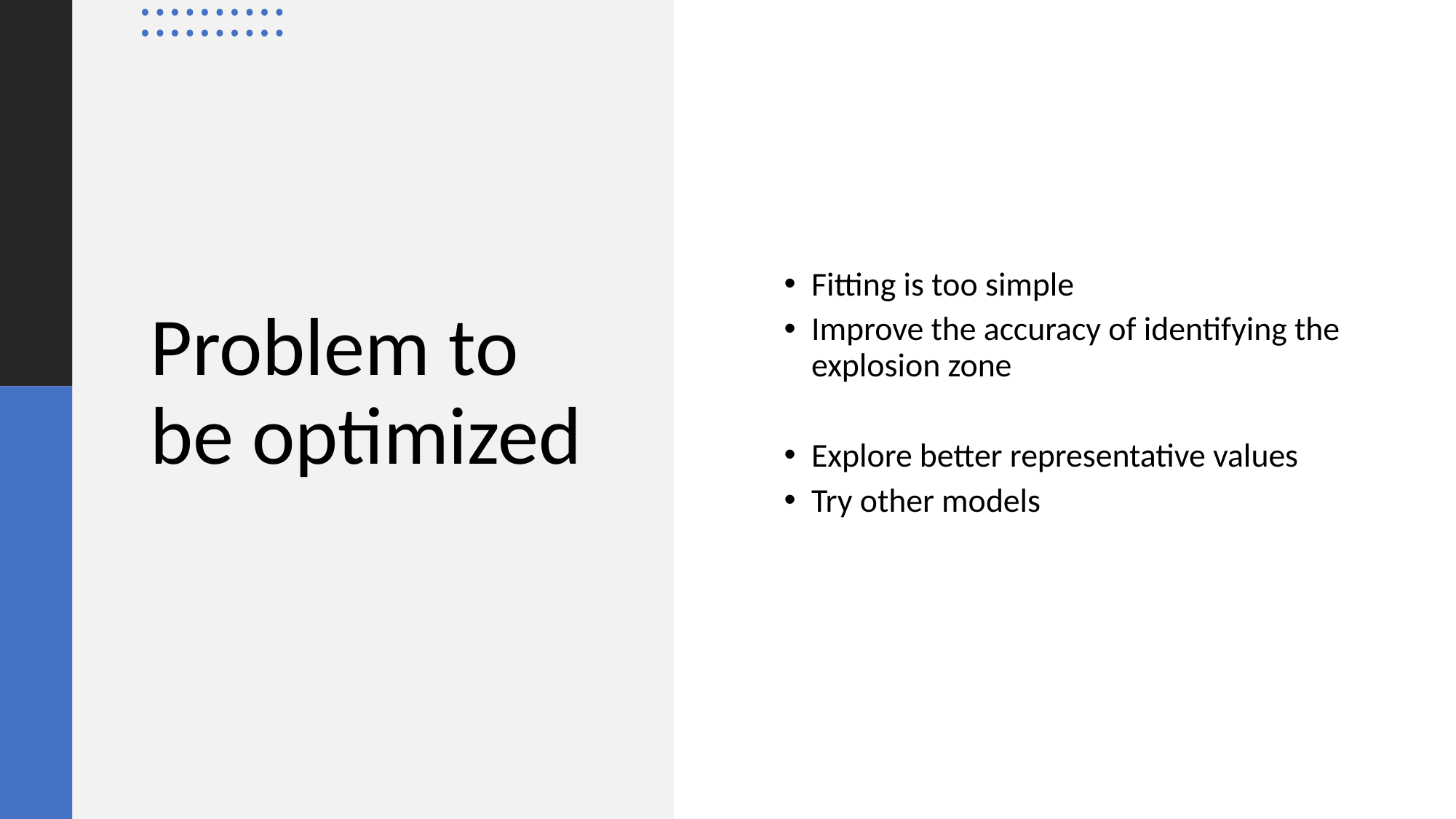

Fitting is too simple
Improve the accuracy of identifying the explosion zone

Explore better representative values
Try other models
Problem to be optimized